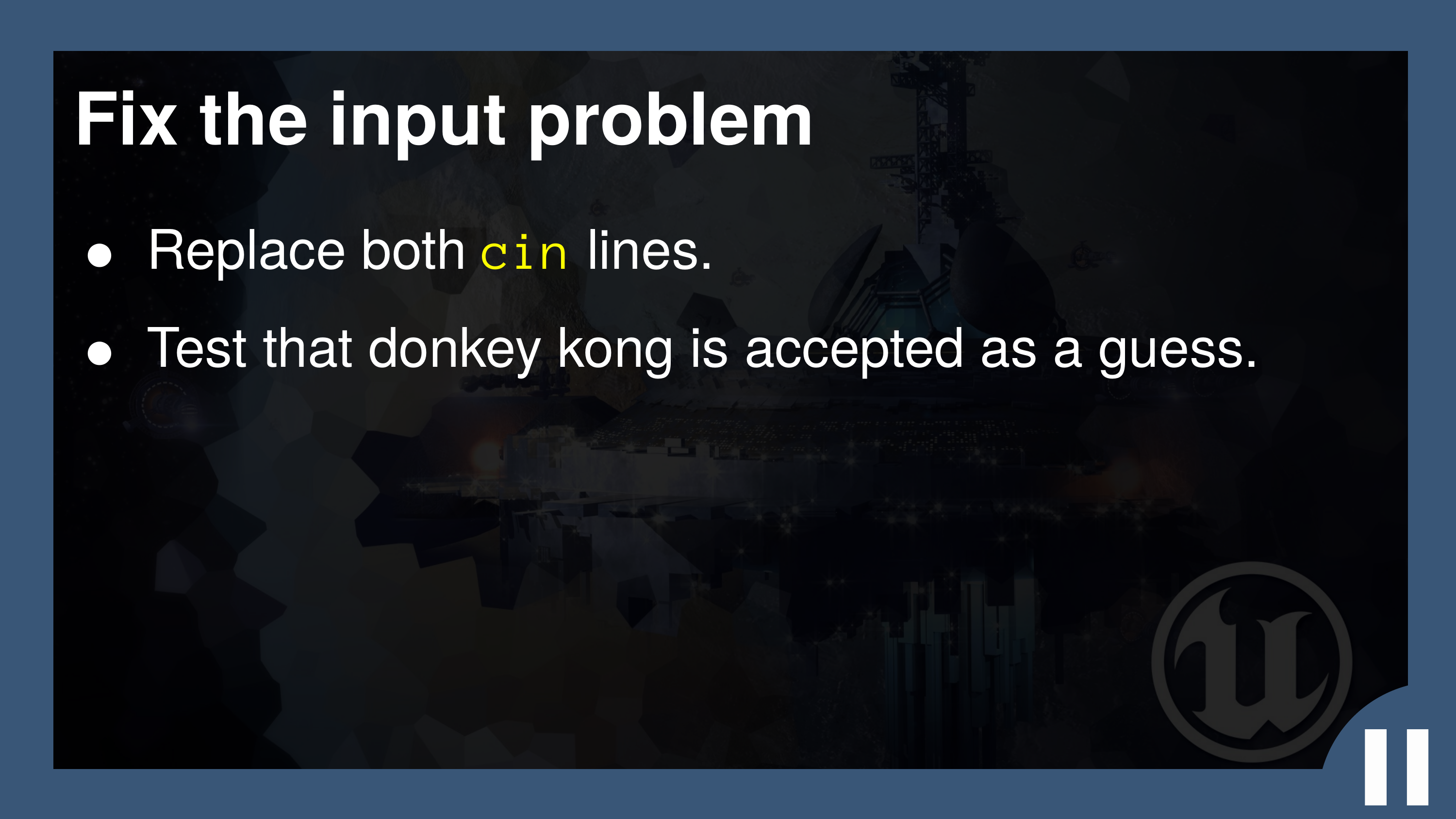

Fix the input problem
Replace both cin lines.
Test that donkey kong is accepted as a guess.